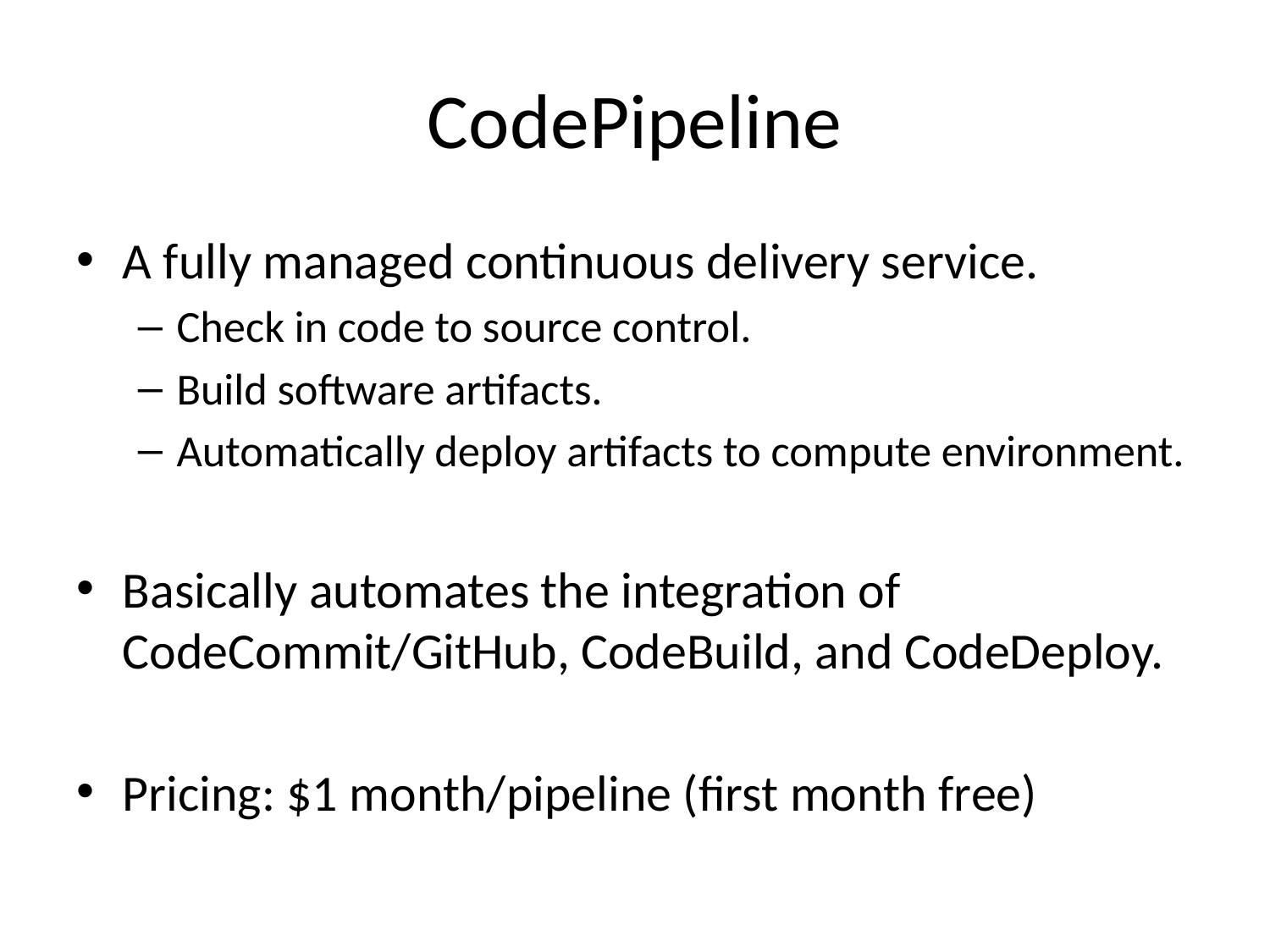

# CodePipeline
A fully managed continuous delivery service.
Check in code to source control.
Build software artifacts.
Automatically deploy artifacts to compute environment.

Basically automates the integration of CodeCommit/GitHub, CodeBuild, and CodeDeploy.

Pricing: $1 month/pipeline (first month free)